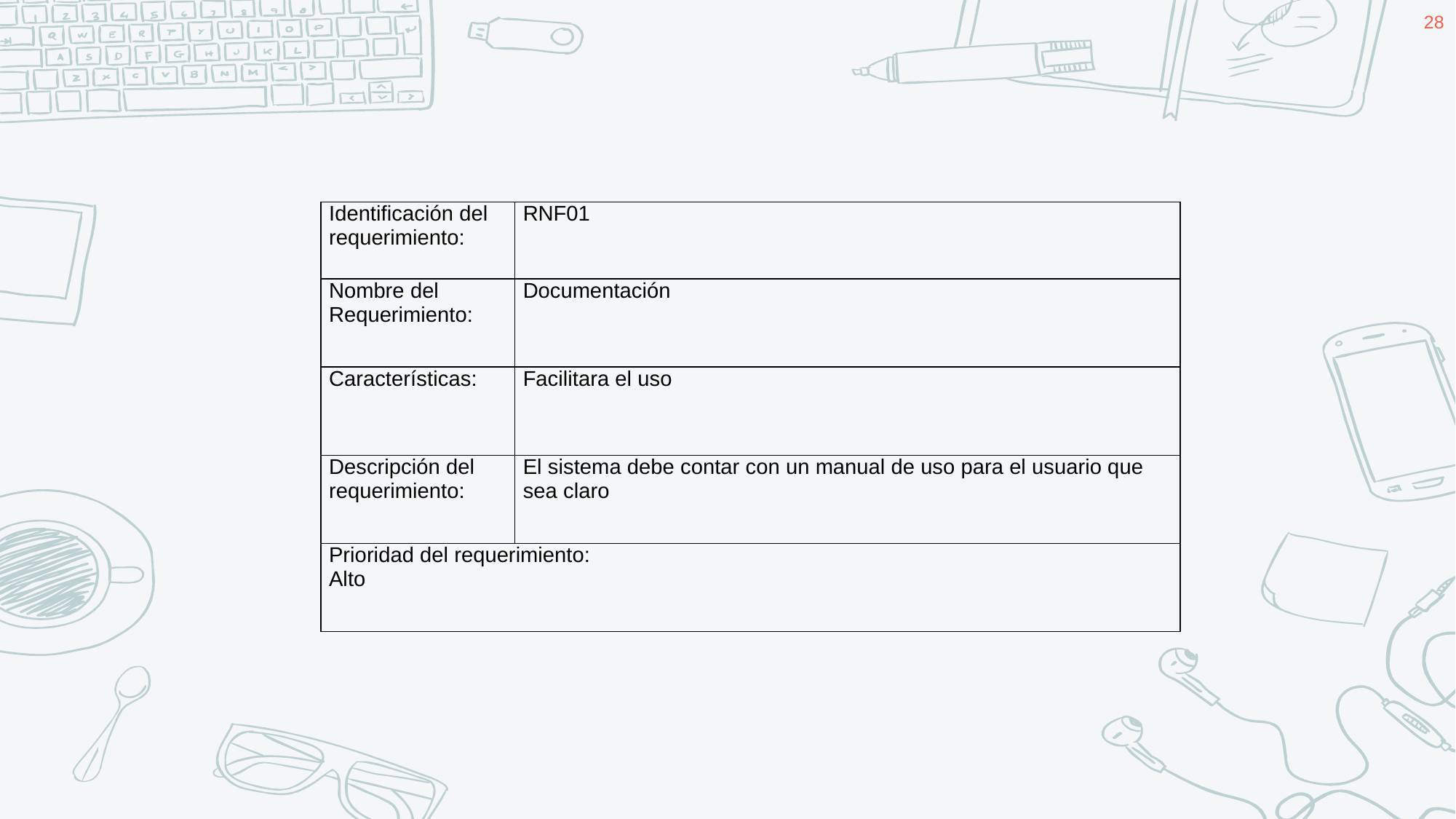

28
| Identificación del requerimiento: | RNF01 |
| --- | --- |
| Nombre del Requerimiento: | Documentación |
| Características: | Facilitara el uso |
| Descripción del requerimiento: | El sistema debe contar con un manual de uso para el usuario que sea claro |
| Prioridad del requerimiento: Alto |  |